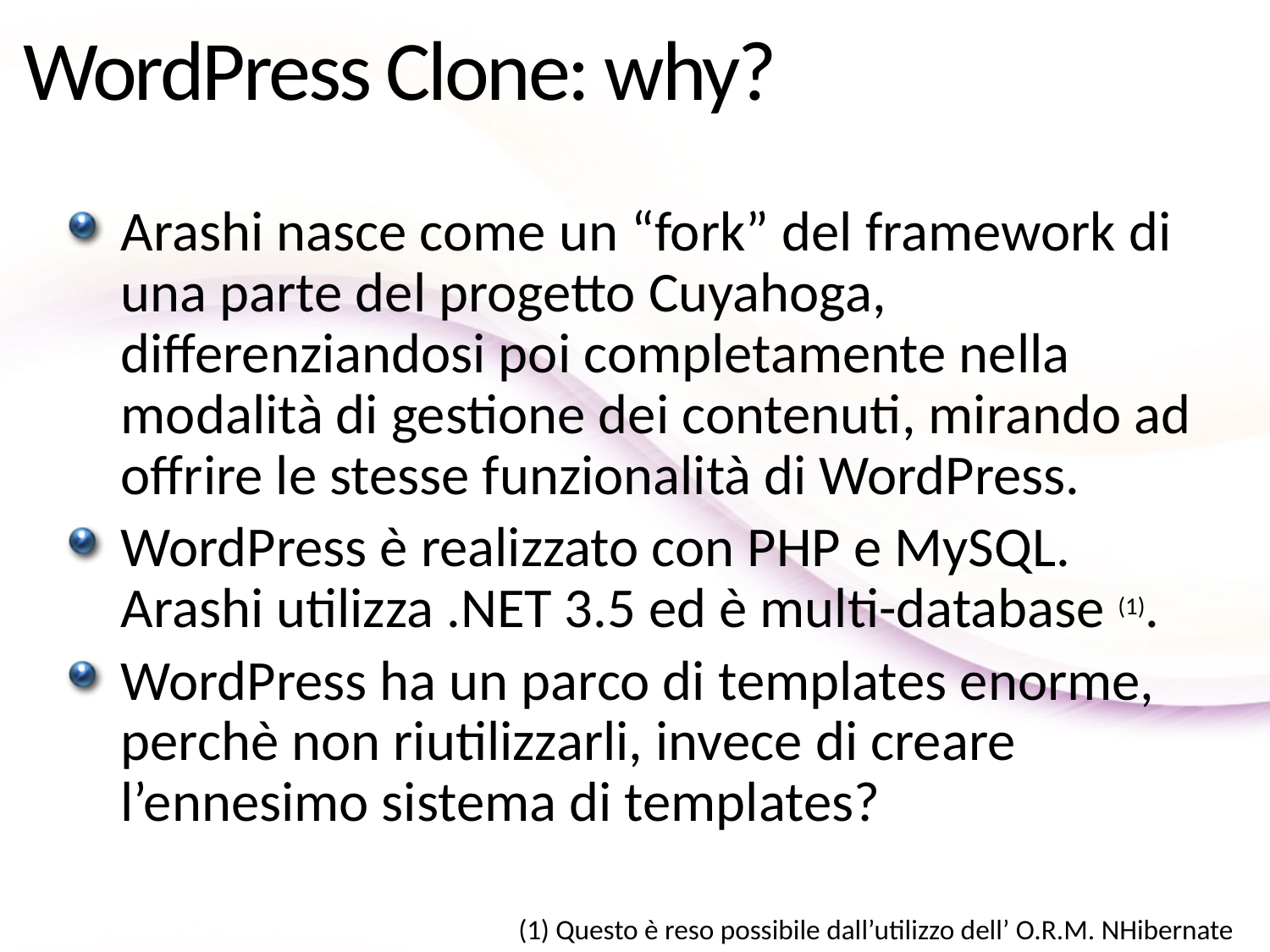

# WordPress Clone: why?
Arashi nasce come un “fork” del framework di una parte del progetto Cuyahoga, differenziandosi poi completamente nella modalità di gestione dei contenuti, mirando ad offrire le stesse funzionalità di WordPress.
WordPress è realizzato con PHP e MySQL.
Arashi utilizza .NET 3.5 ed è multi-database (1).
WordPress ha un parco di templates enorme, perchè non riutilizzarli, invece di creare l’ennesimo sistema di templates?

(1) Questo è reso possibile dall’utilizzo dell’ O.R.M. NHibernate